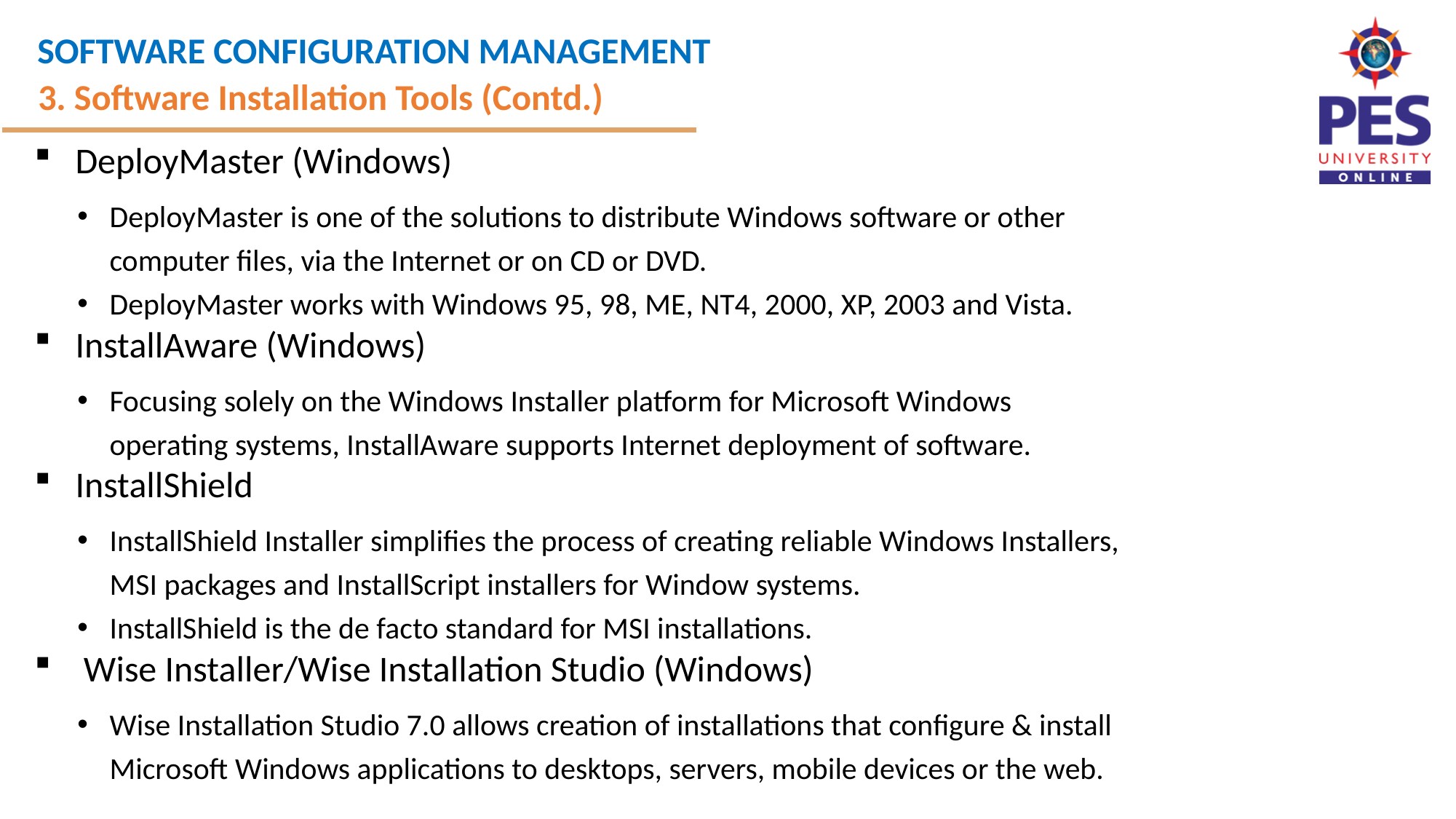

3. Software Installation Tools (Contd.)
DeployMaster (Windows)
DeployMaster is one of the solutions to distribute Windows software or other computer files, via the Internet or on CD or DVD.
DeployMaster works with Windows 95, 98, ME, NT4, 2000, XP, 2003 and Vista.
InstallAware (Windows)
Focusing solely on the Windows Installer platform for Microsoft Windows operating systems, InstallAware supports Internet deployment of software.
InstallShield
InstallShield Installer simplifies the process of creating reliable Windows Installers, MSI packages and InstallScript installers for Window systems.
InstallShield is the de facto standard for MSI installations.
 Wise Installer/Wise Installation Studio (Windows)
Wise Installation Studio 7.0 allows creation of installations that configure & install Microsoft Windows applications to desktops, servers, mobile devices or the web.